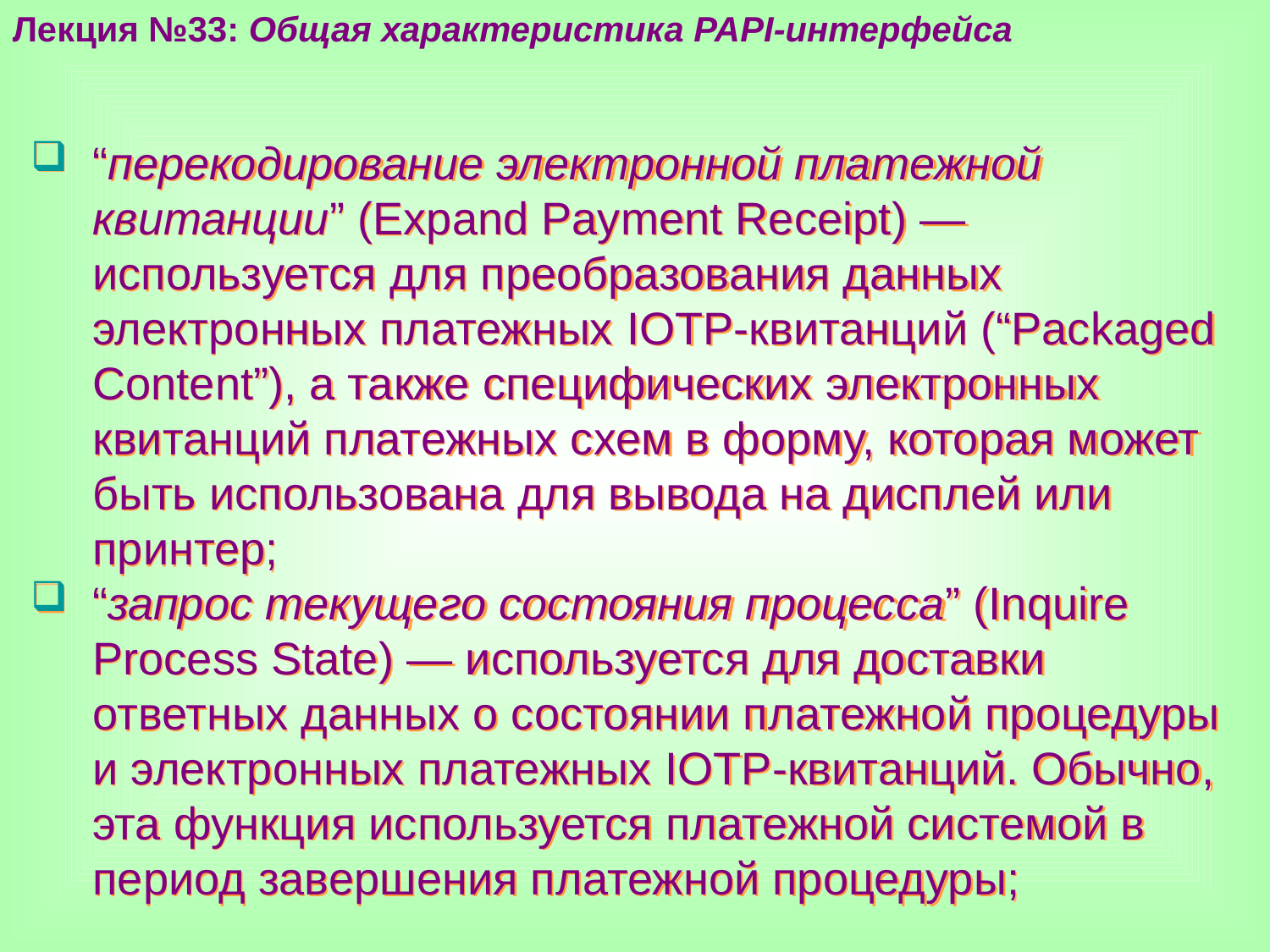

Лекция №33: Общая характеристика PAPI-интерфейса
“перекодирование электронной платежной квитанции” (Expand Payment Receipt) — используется для преобразования данных электронных платежных IOTP-квитанций (“Packaged Content”), а также специфических электронных квитанций платежных схем в форму, которая может быть использована для вывода на дисплей или принтер;
“запрос текущего состояния процесса” (Inquire Process State) — используется для доставки ответных данных о состоянии платежной процедуры и электронных платежных IOTP-квитанций. Обычно, эта функция используется платежной системой в период завершения платежной процедуры;